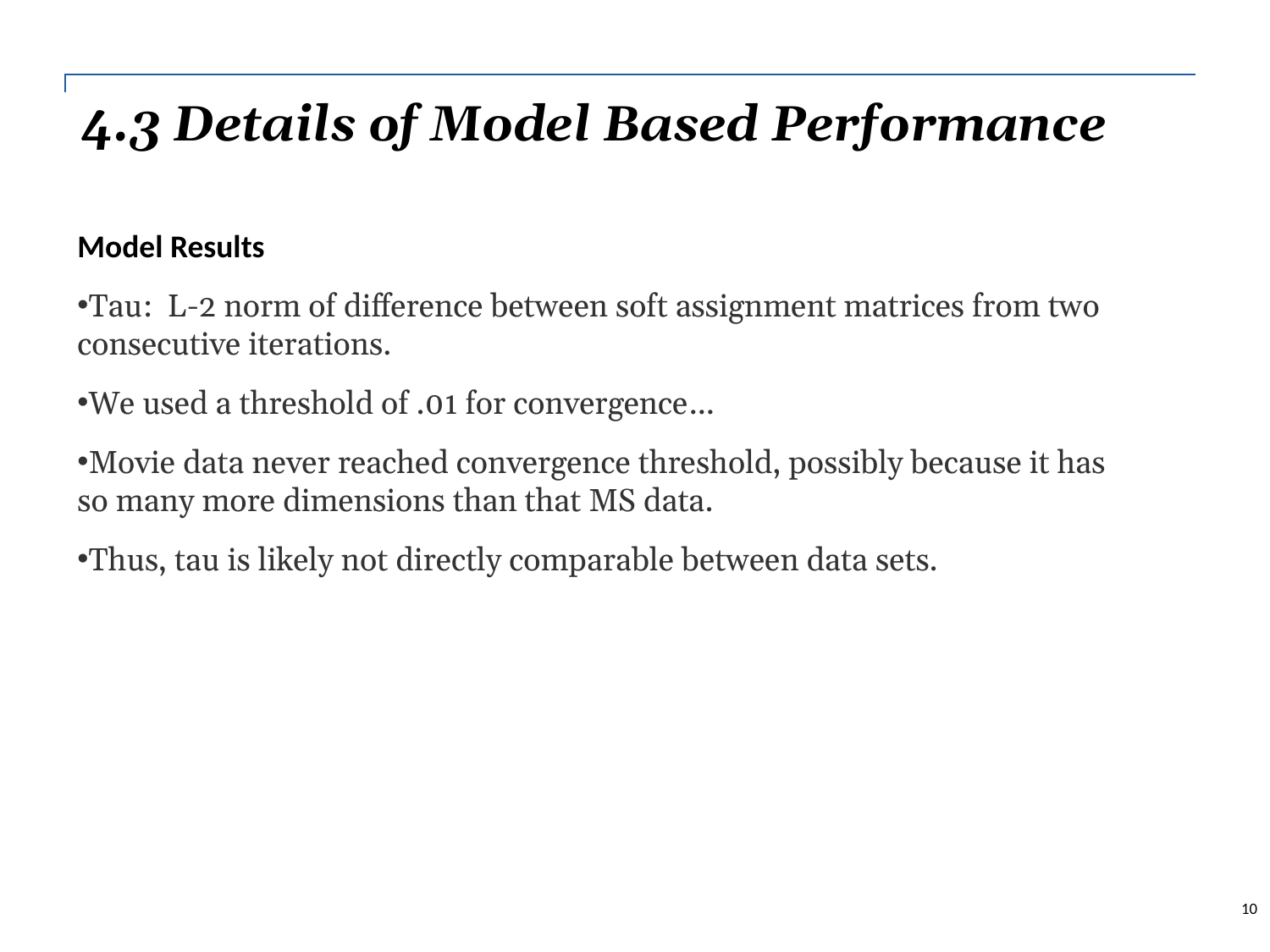

|  |
| --- |
4.3 Details of Model Based Performance
Model Results
Tau:  L-2 norm of difference between soft assignment matrices from two consecutive iterations.
We used a threshold of .01 for convergence…
Movie data never reached convergence threshold, possibly because it has so many more dimensions than that MS data.
Thus, tau is likely not directly comparable between data sets.
10